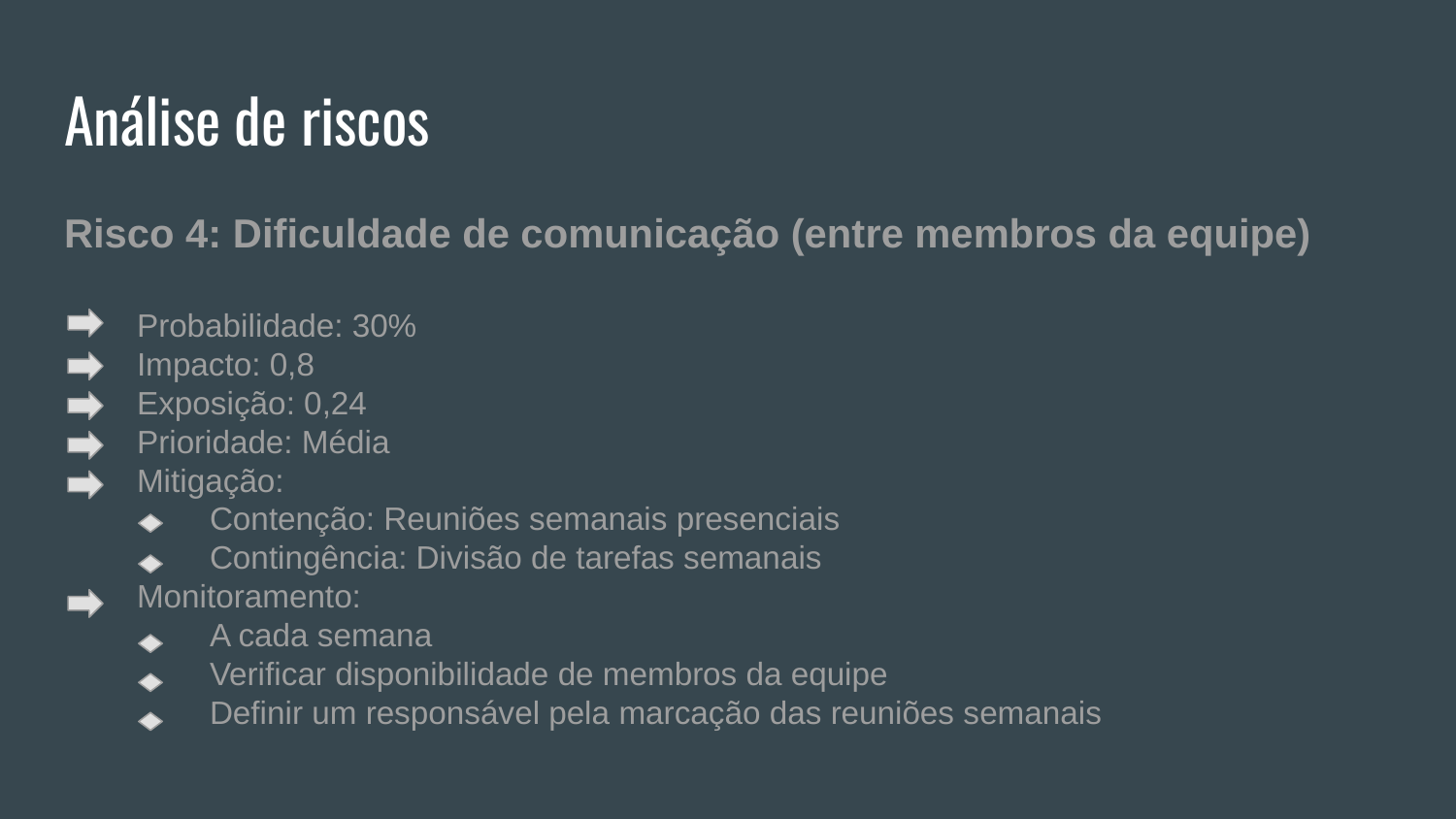

# Análise de riscos
Risco 4: Dificuldade de comunicação (entre membros da equipe)

Probabilidade: 30%
Impacto: 0,8
Exposição: 0,24
Prioridade: Média
Mitigação:
Contenção: Reuniões semanais presenciais
Contingência: Divisão de tarefas semanais
Monitoramento:
A cada semana
Verificar disponibilidade de membros da equipe
Definir um responsável pela marcação das reuniões semanais